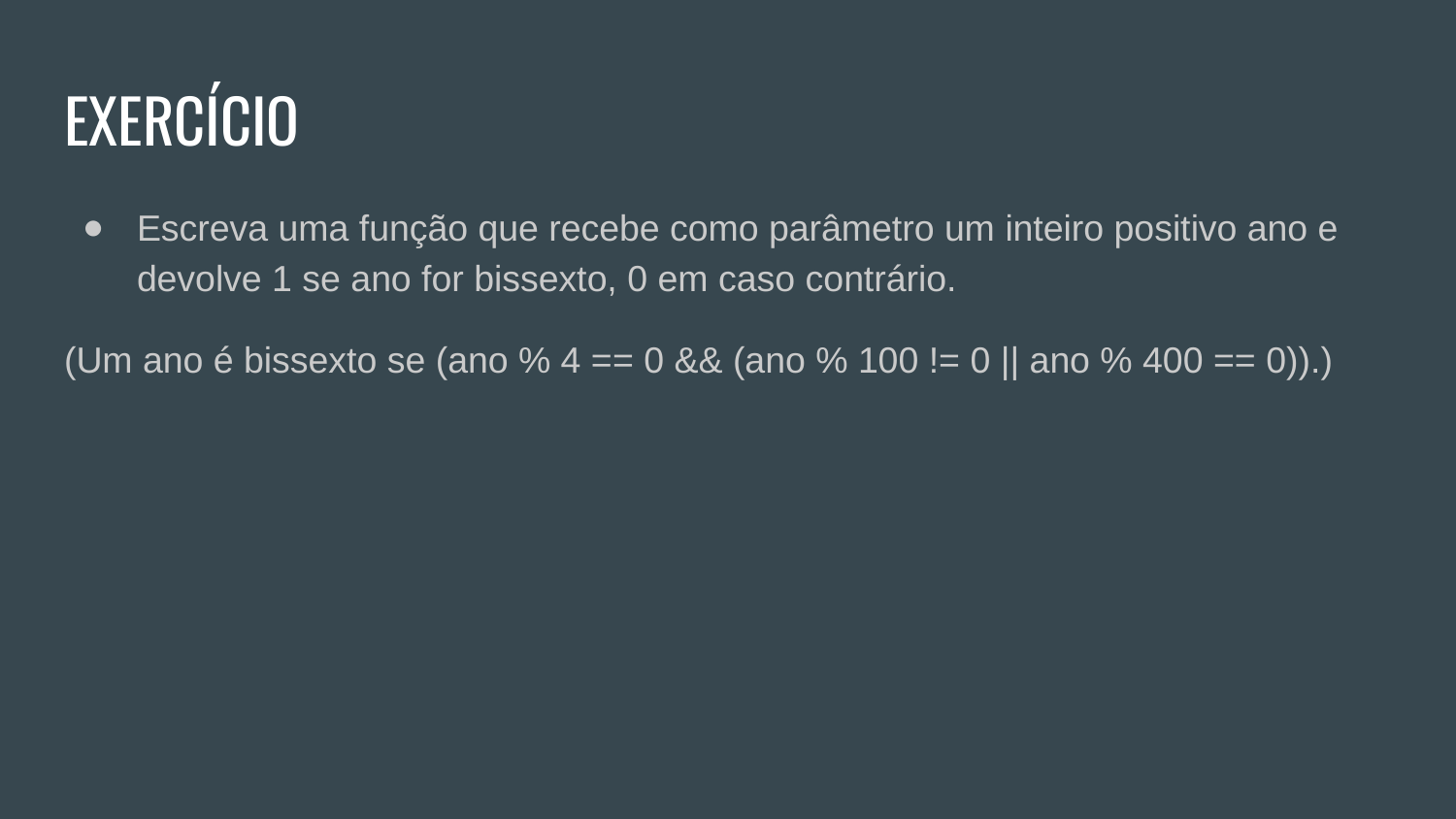

# EXERCÍCIO
Escreva uma função que recebe como parâmetro um inteiro positivo ano e devolve 1 se ano for bissexto, 0 em caso contrário.
(Um ano é bissexto se (ano % 4 == 0 && (ano % 100 != 0 || ano % 400 == 0)).)